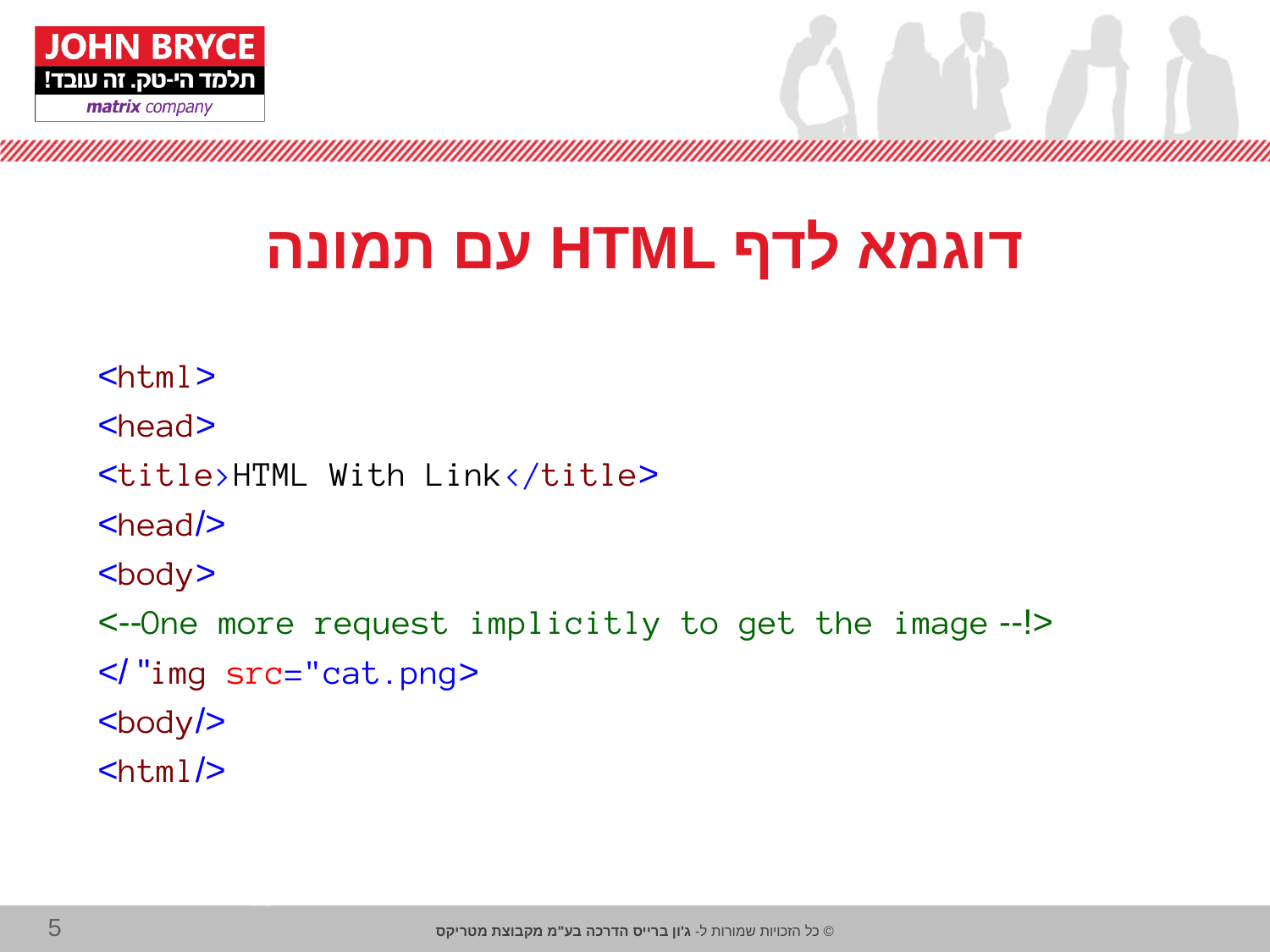

# דוגמא לדף HTML עם תמונה
<html>
<head>
    <title>HTML With Link</title>
</head>
<body>
    <!-- One more request implicitly to get the image-->
    <img src="cat.png" />
</body>
</html>